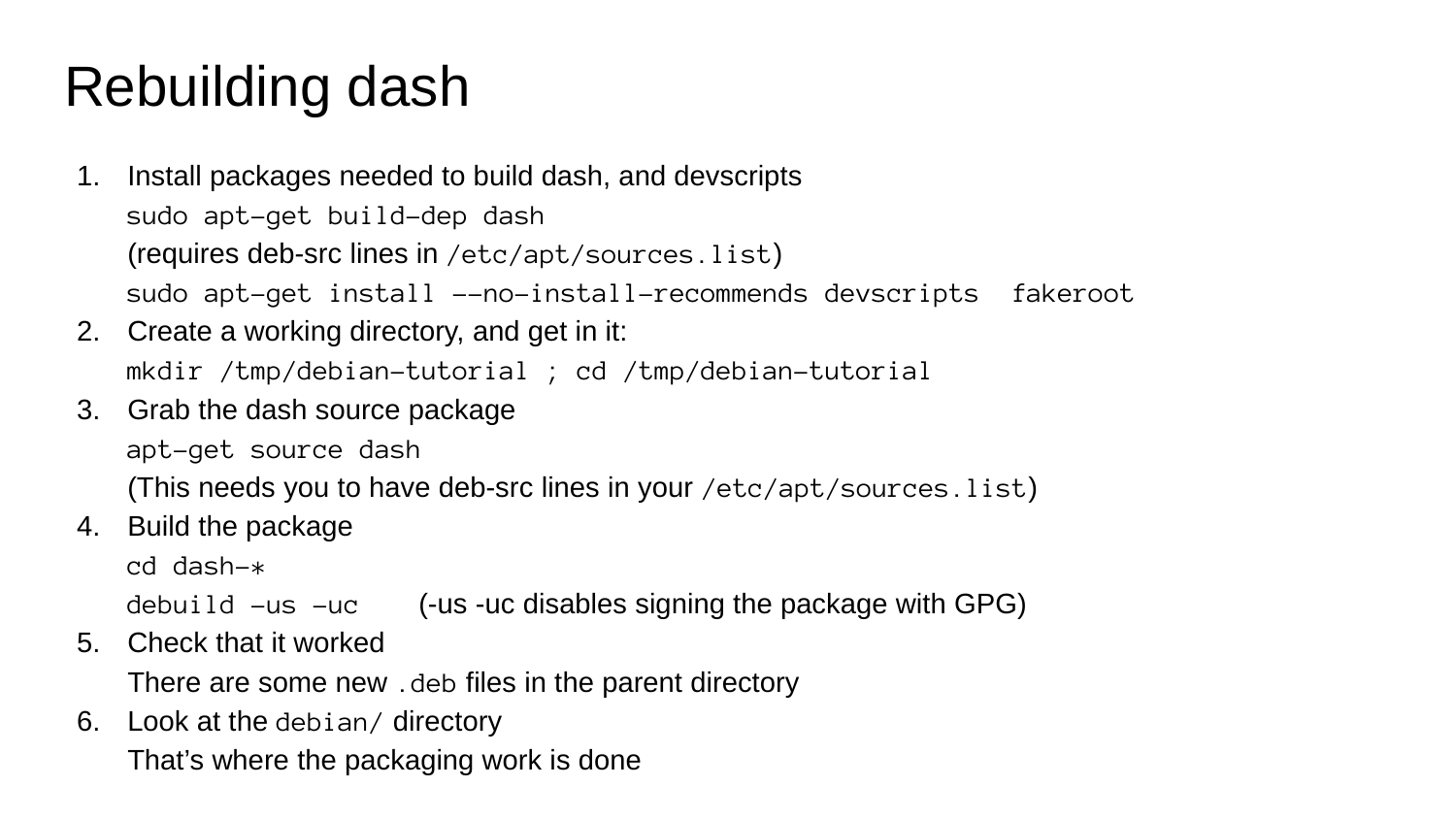

# Rebuilding dash
Install packages needed to build dash, and devscripts
sudo apt-get build-dep dash
(requires deb-src lines in /etc/apt/sources.list)
sudo apt-get install --no-install-recommends devscripts  fakeroot
Create a working directory, and get in it:
mkdir /tmp/debian-tutorial ; cd /tmp/debian-tutorial
Grab the dash source package
apt-get source dash
(This needs you to have deb-src lines in your /etc/apt/sources.list)
Build the package
cd dash-*
debuild -us -uc	(-us -uc disables signing the package with GPG)
Check that it worked
There are some new .deb files in the parent directory
Look at the debian/ directory
That’s where the packaging work is done